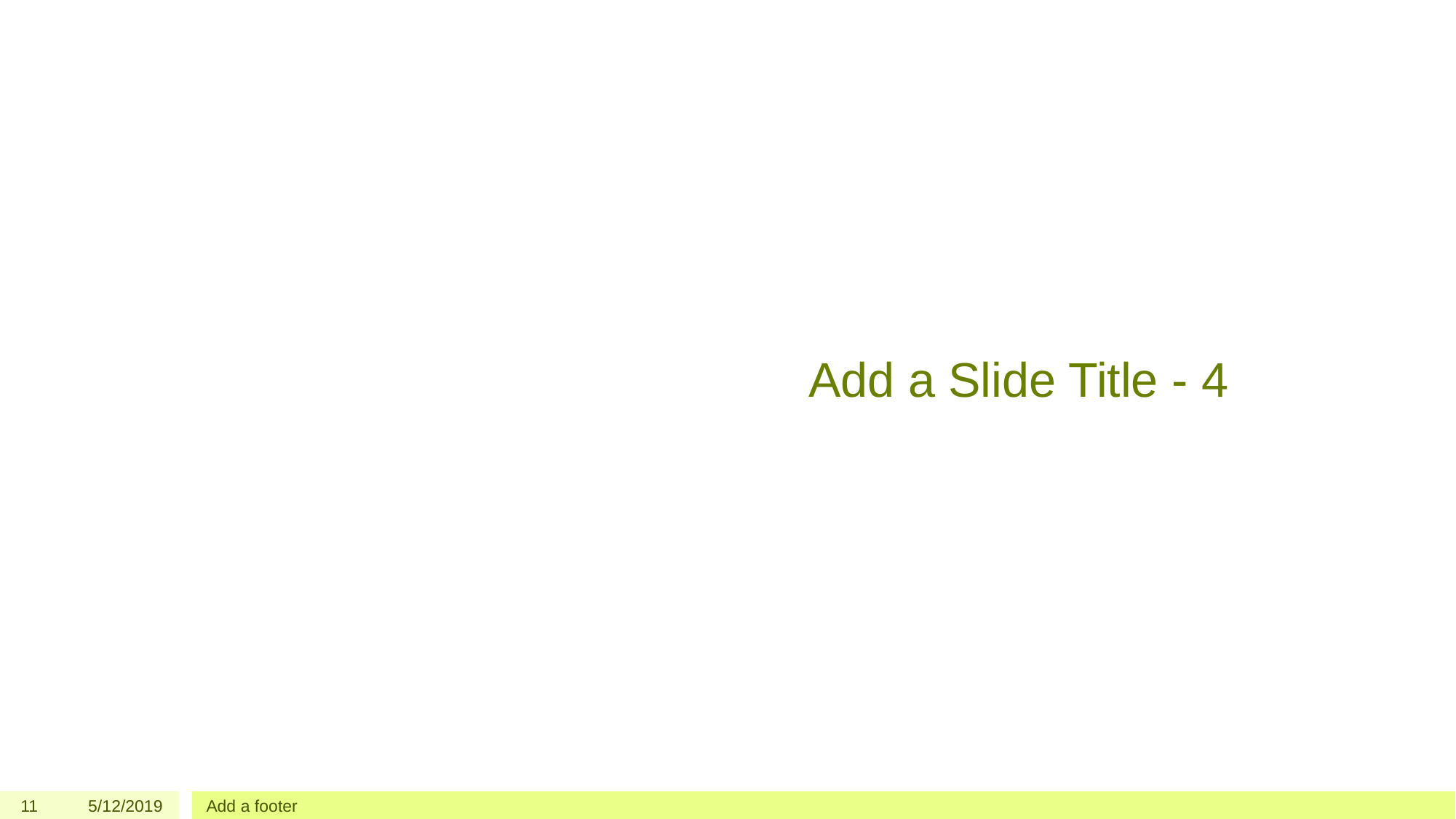

# Add a Slide Title - 4

11
5/12/2019
Add a footer